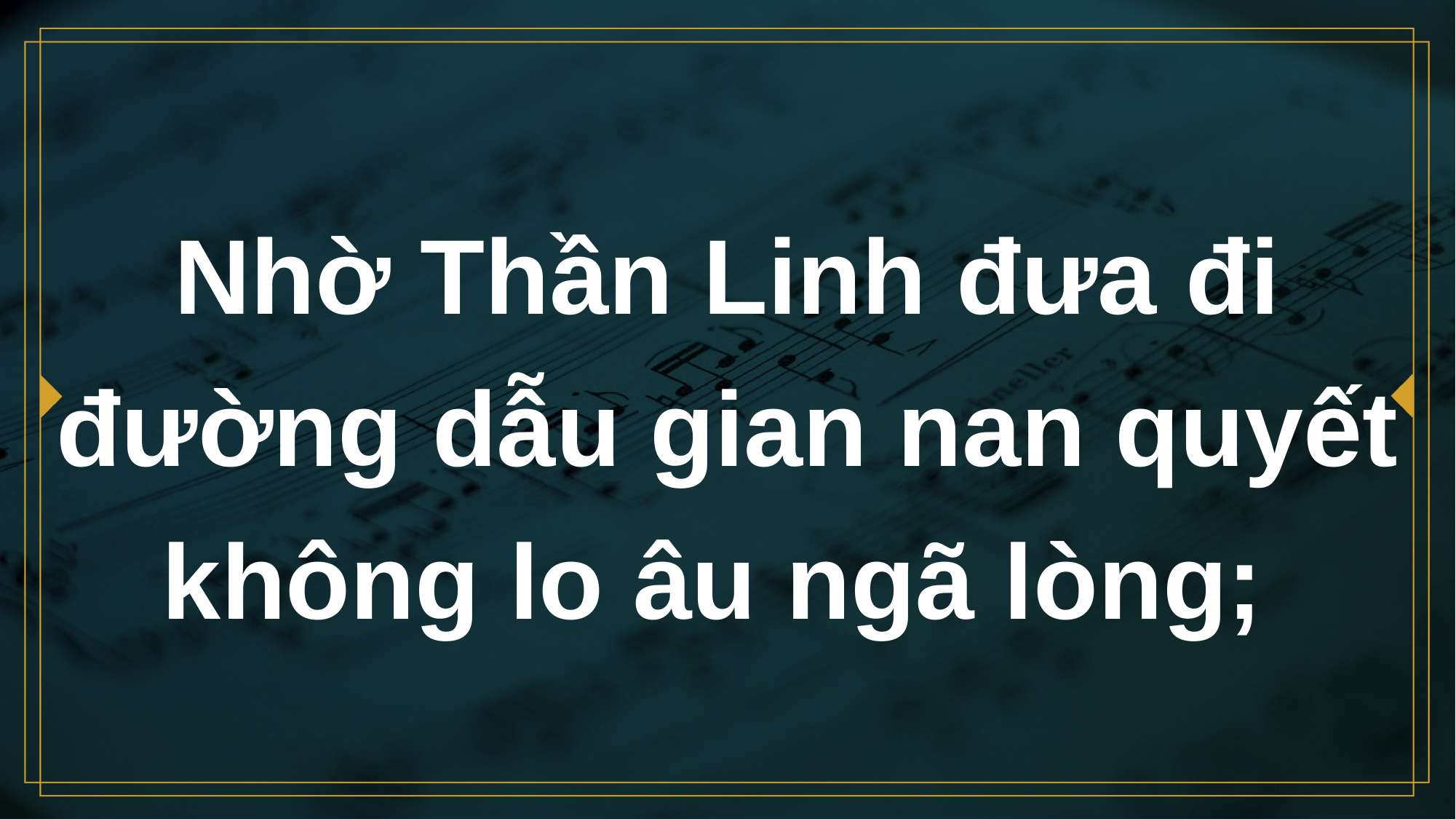

# Nhờ Thần Linh đưa đi đường dẫu gian nan quyết không lo âu ngã lòng;